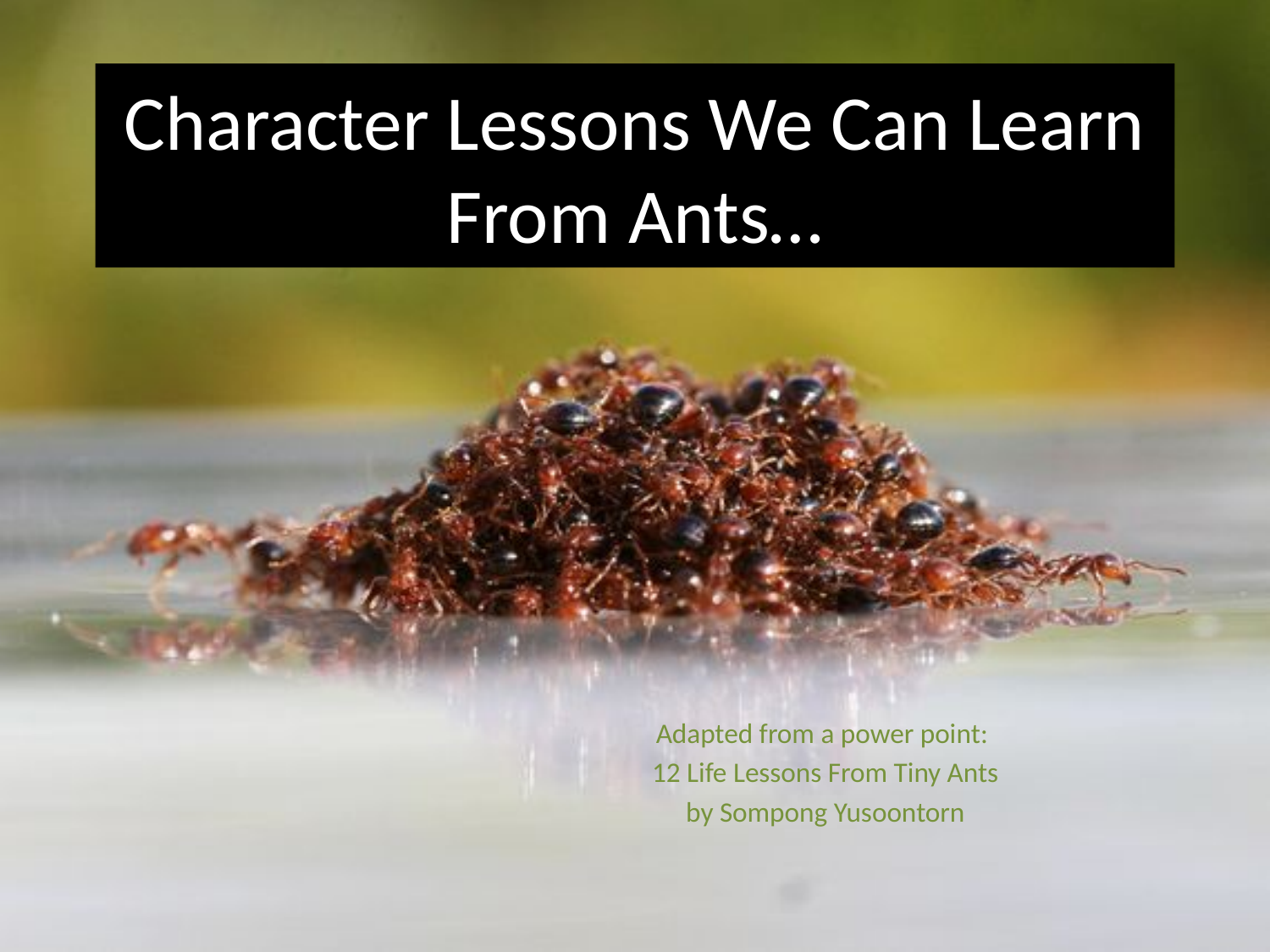

# Character Lessons We Can Learn From Ants…
Adapted from a power point:
12 Life Lessons From Tiny Ants
by Sompong Yusoontorn